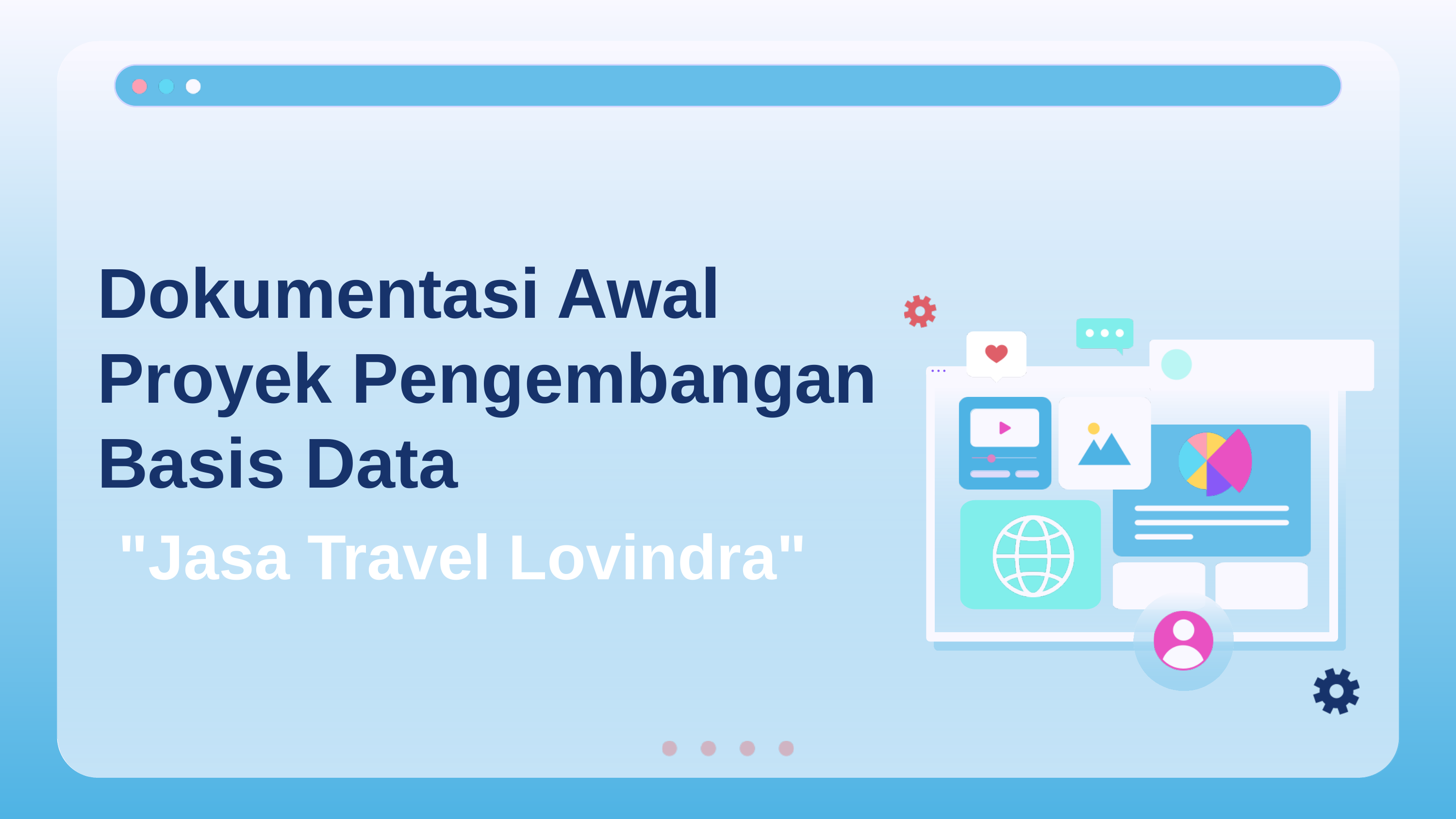

Dokumentasi Awal Proyek Pengembangan Basis Data

"Jasa Travel Lovindra"